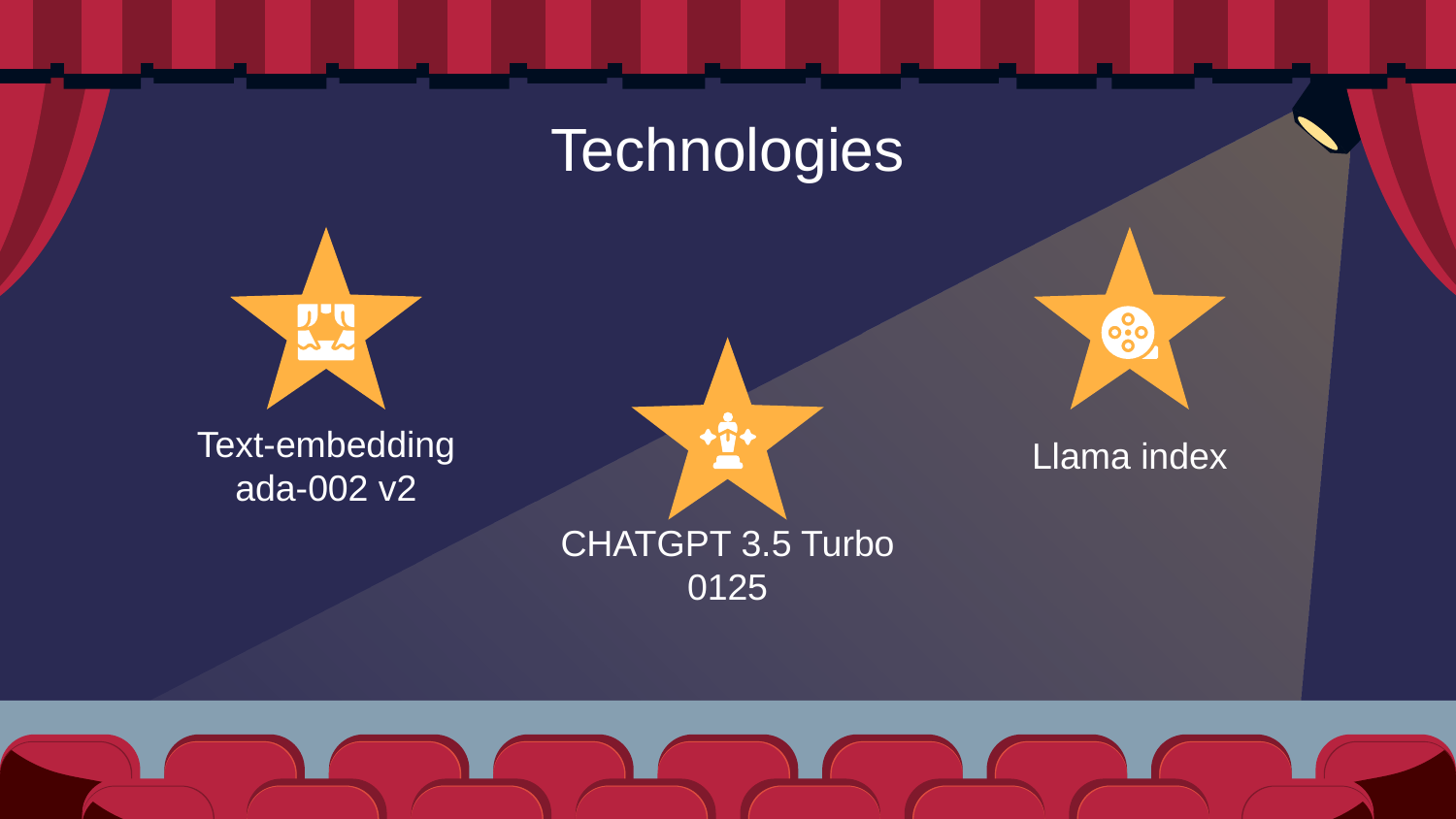

Technologies

Llama index
# Text-embedding ada-002 v2

CHATGPT 3.5 Turbo 0125